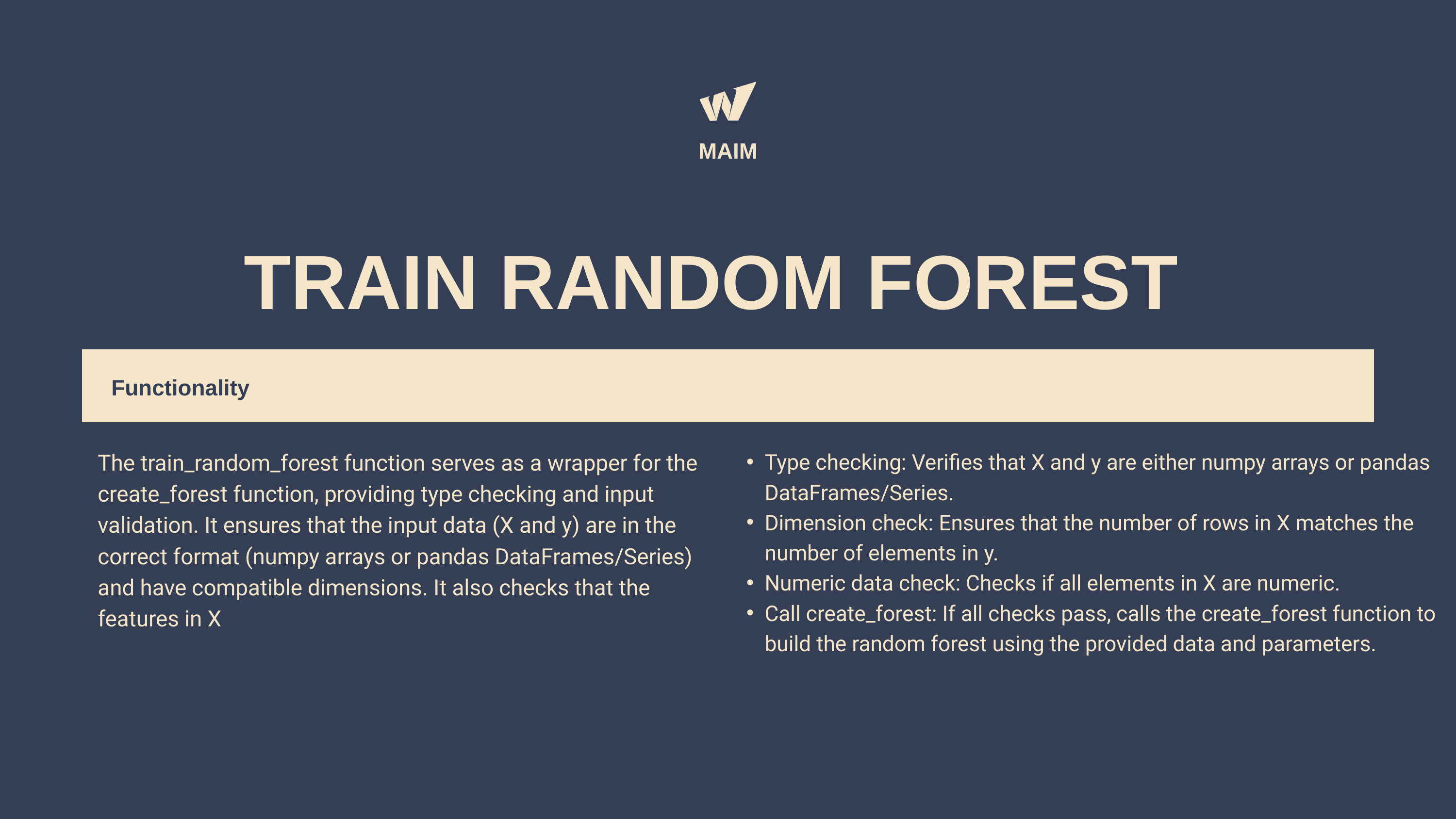

MAIM
TRAIN RANDOM FOREST

Functionality
The train_random_forest function serves as a wrapper for the create_forest function, providing type checking and input validation. It ensures that the input data (X and y) are in the correct format (numpy arrays or pandas DataFrames/Series) and have compatible dimensions. It also checks that the features in X
Type checking: Verifies that X and y are either numpy arrays or pandas DataFrames/Series.
Dimension check: Ensures that the number of rows in X matches the number of elements in y.
Numeric data check: Checks if all elements in X are numeric.
Call create_forest: If all checks pass, calls the create_forest function to build the random forest using the provided data and parameters.